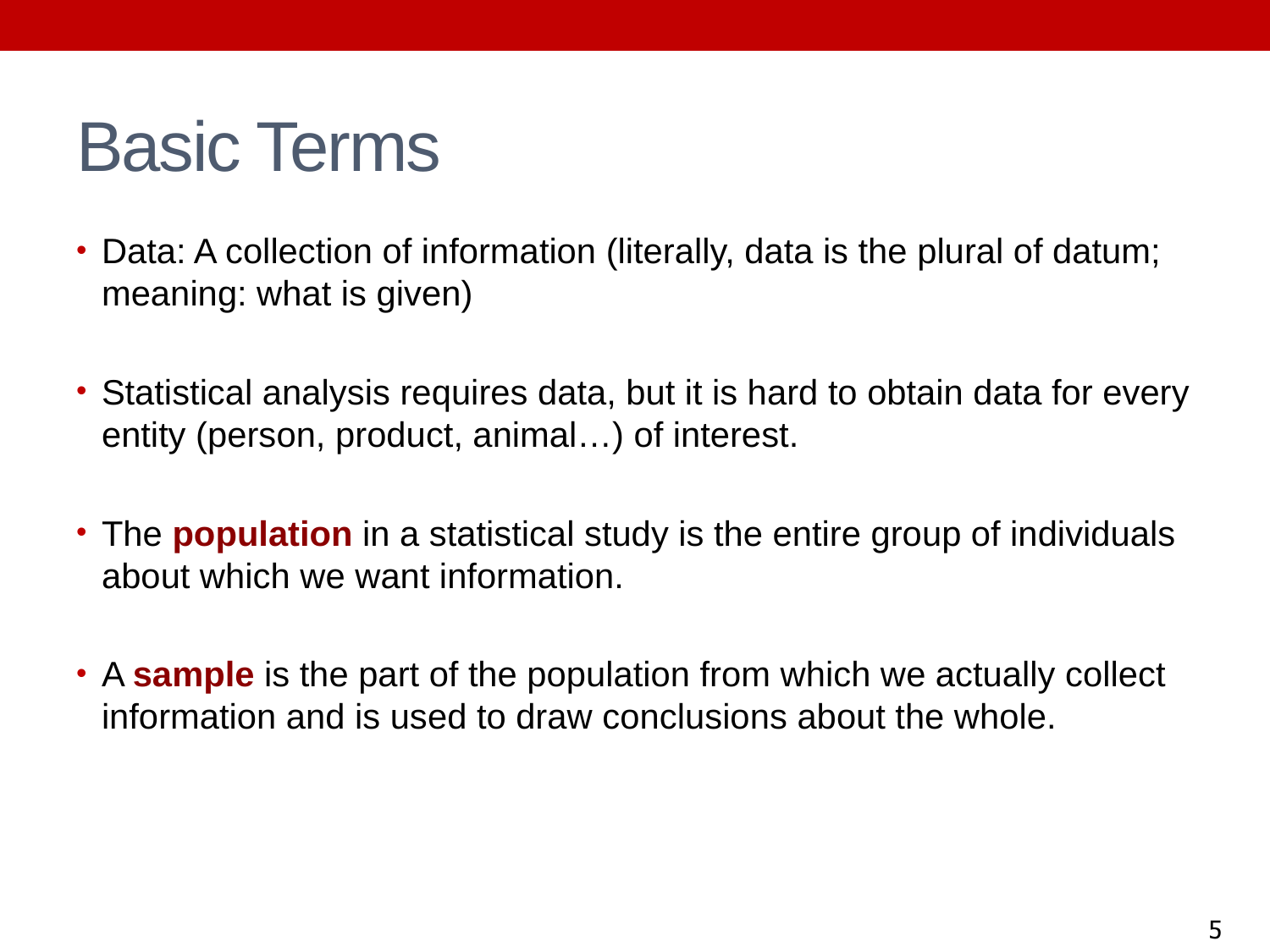

# Basic Terms
Data: A collection of information (literally, data is the plural of datum; meaning: what is given)

Statistical analysis requires data, but it is hard to obtain data for every entity (person, product, animal…) of interest.

The population in a statistical study is the entire group of individuals about which we want information.

A sample is the part of the population from which we actually collect information and is used to draw conclusions about the whole.

5